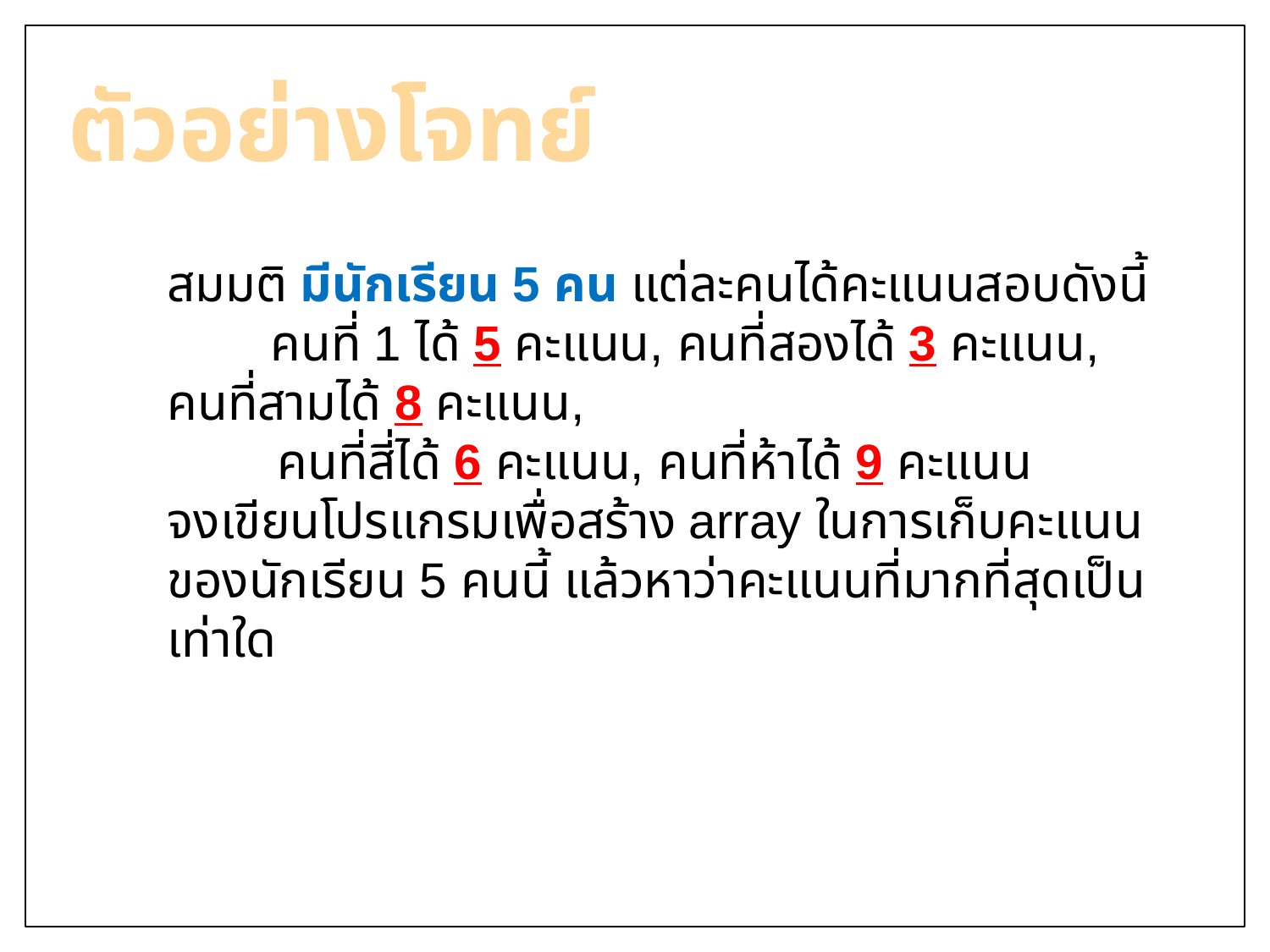

# ตัวอย่างโจทย์
สมมติ มีนักเรียน 5 คน แต่ละคนได้คะแนนสอบดังนี้
        คนที่ 1 ได้ 5 คะแนน, คนที่สองได้ 3 คะแนน, คนที่สามได้ 8 คะแนน,
        คนที่สี่ได้ 6 คะแนน, คนที่ห้าได้ 9 คะแนน
จงเขียนโปรแกรมเพื่อสร้าง array ในการเก็บคะแนนของนักเรียน 5 คนนี้ แล้วหาว่าคะแนนที่มากที่สุดเป็นเท่าใด